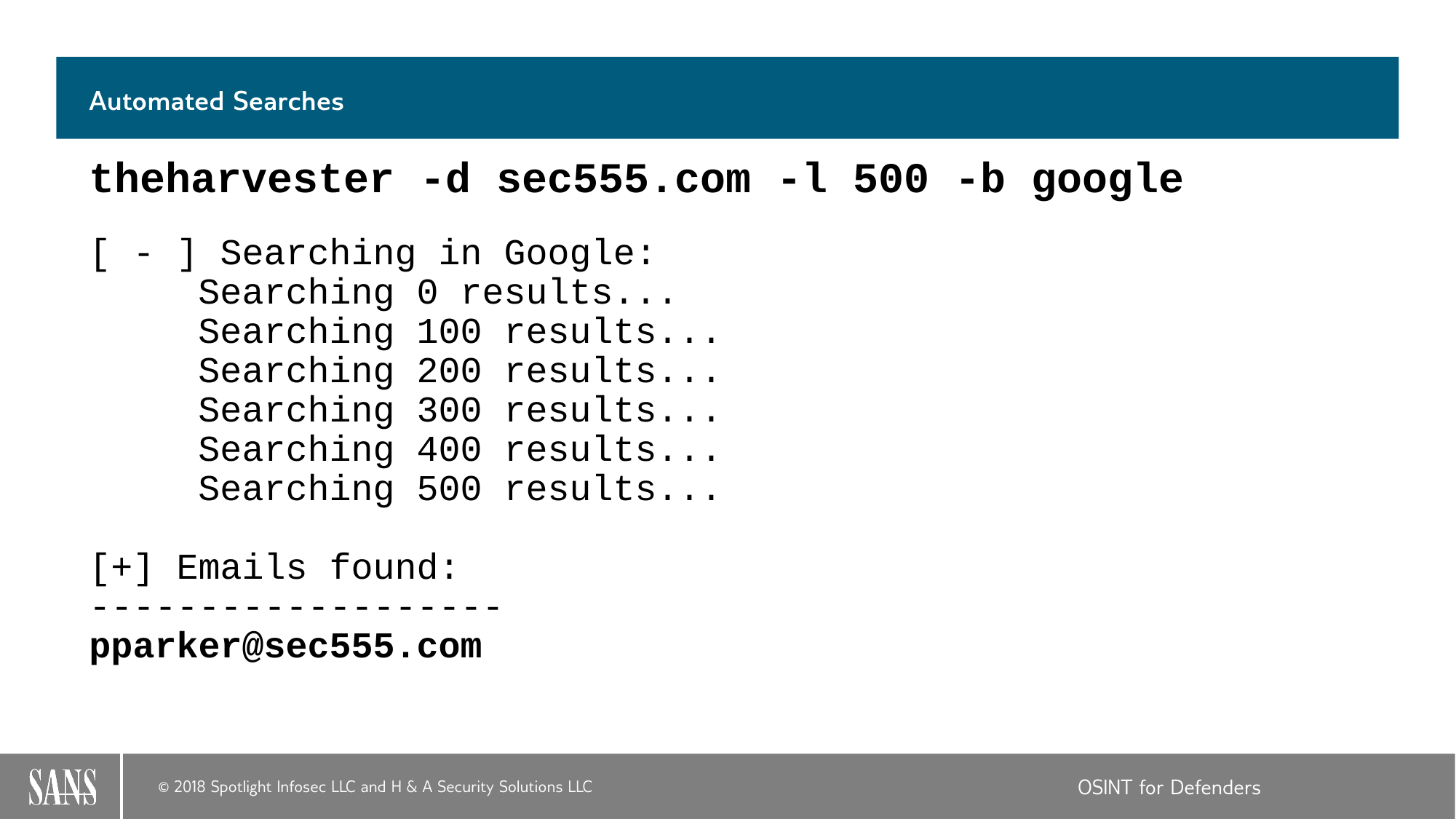

# Automated Searches
theharvester -d sec555.com -l 500 -b google

[ - ] Searching in Google:
	Searching 0 results...
	Searching 100 results...
	Searching 200 results...
	Searching 300 results...
	Searching 400 results...
	Searching 500 results...

[+] Emails found:
-------------------
pparker@sec555.com